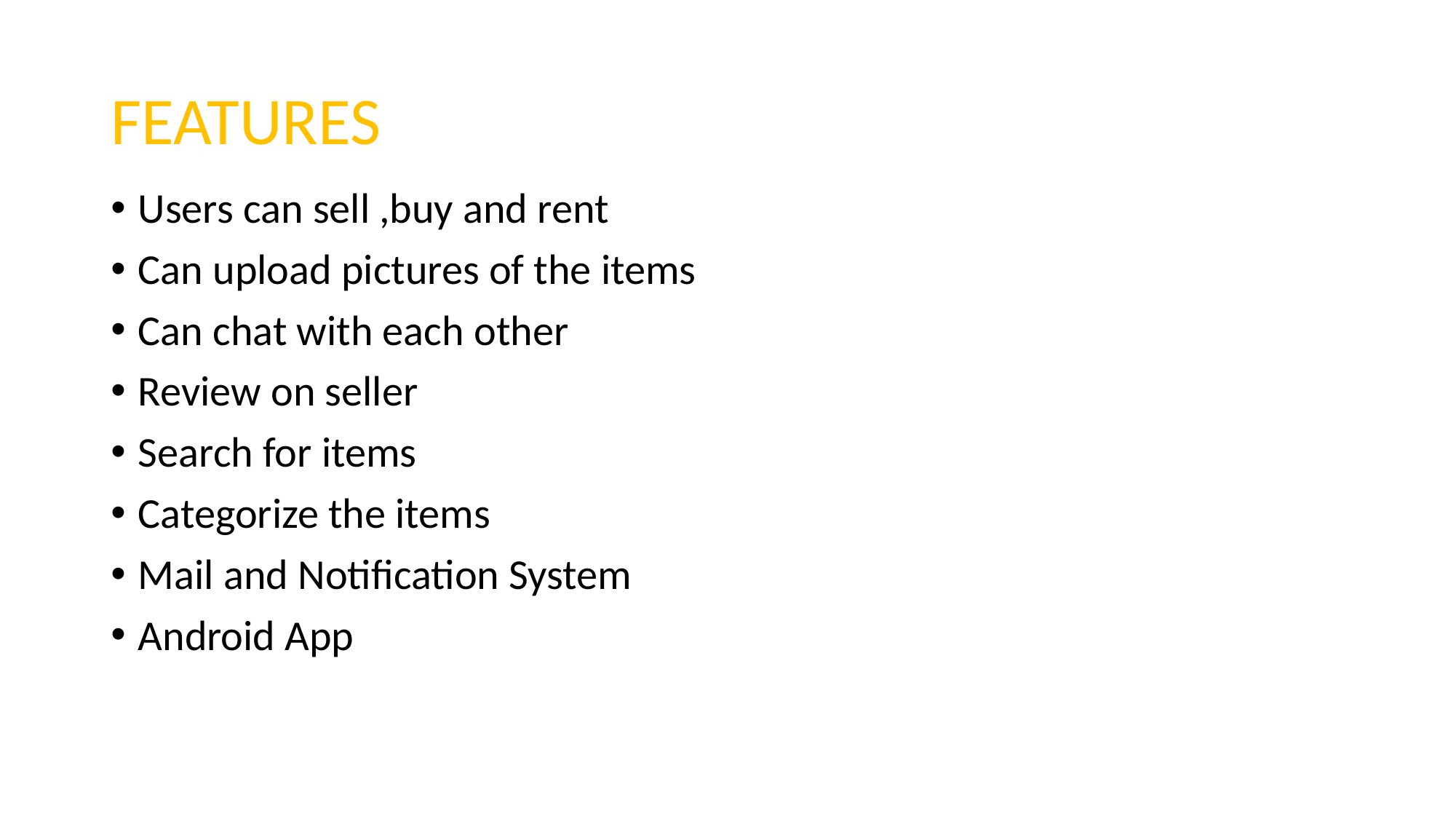

# FEATURES
Users can sell ,buy and rent
Can upload pictures of the items
Can chat with each other
Review on seller
Search for items
Categorize the items
Mail and Notification System
Android App